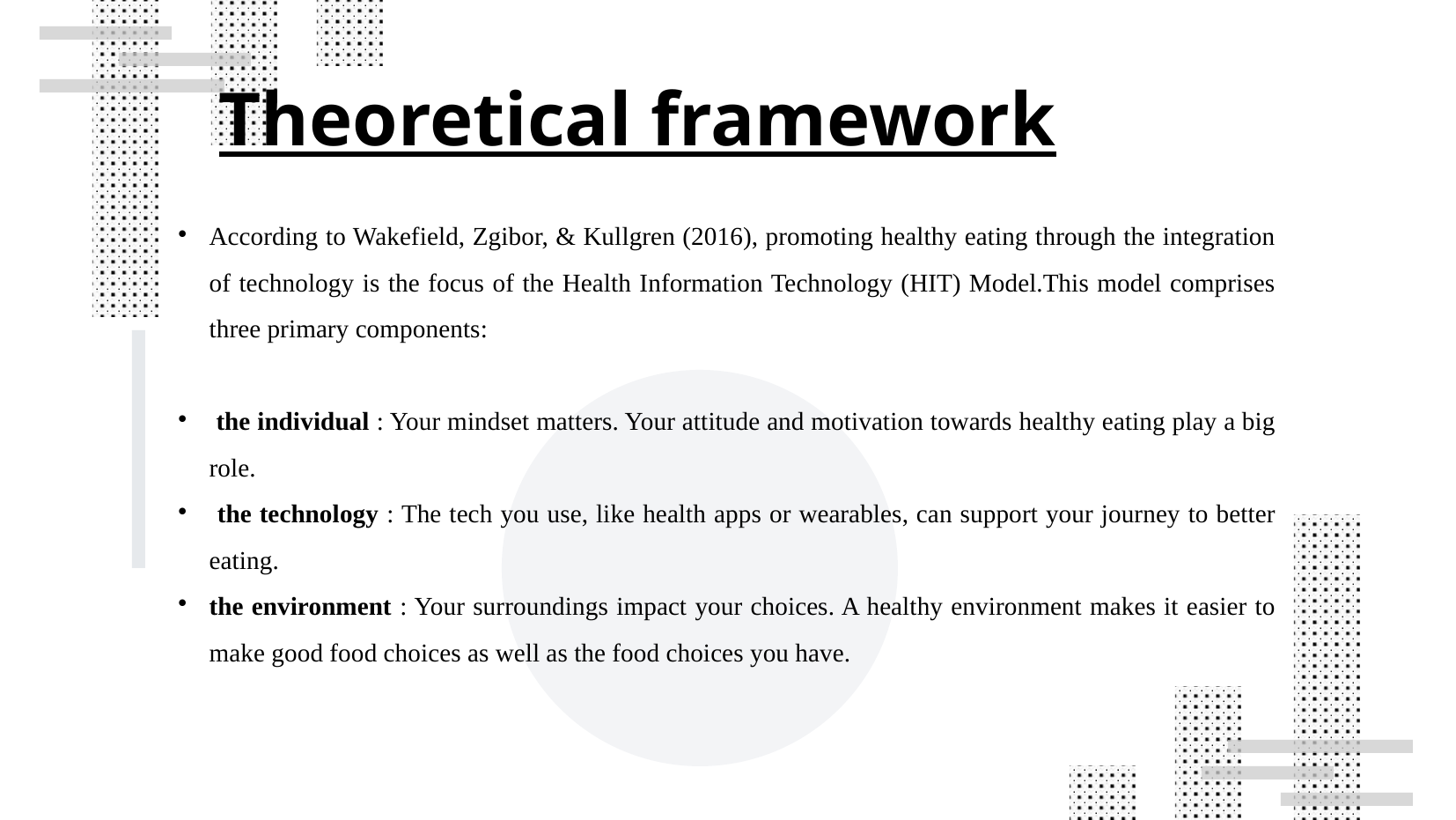

Theoretical framework
According to Wakefield, Zgibor, & Kullgren (2016), promoting healthy eating through the integration of technology is the focus of the Health Information Technology (HIT) Model.This model comprises three primary components:

 the individual : Your mindset matters. Your attitude and motivation towards healthy eating play a big role.
 the technology : The tech you use, like health apps or wearables, can support your journey to better eating.
the environment : Your surroundings impact your choices. A healthy environment makes it easier to make good food choices as well as the food choices you have.